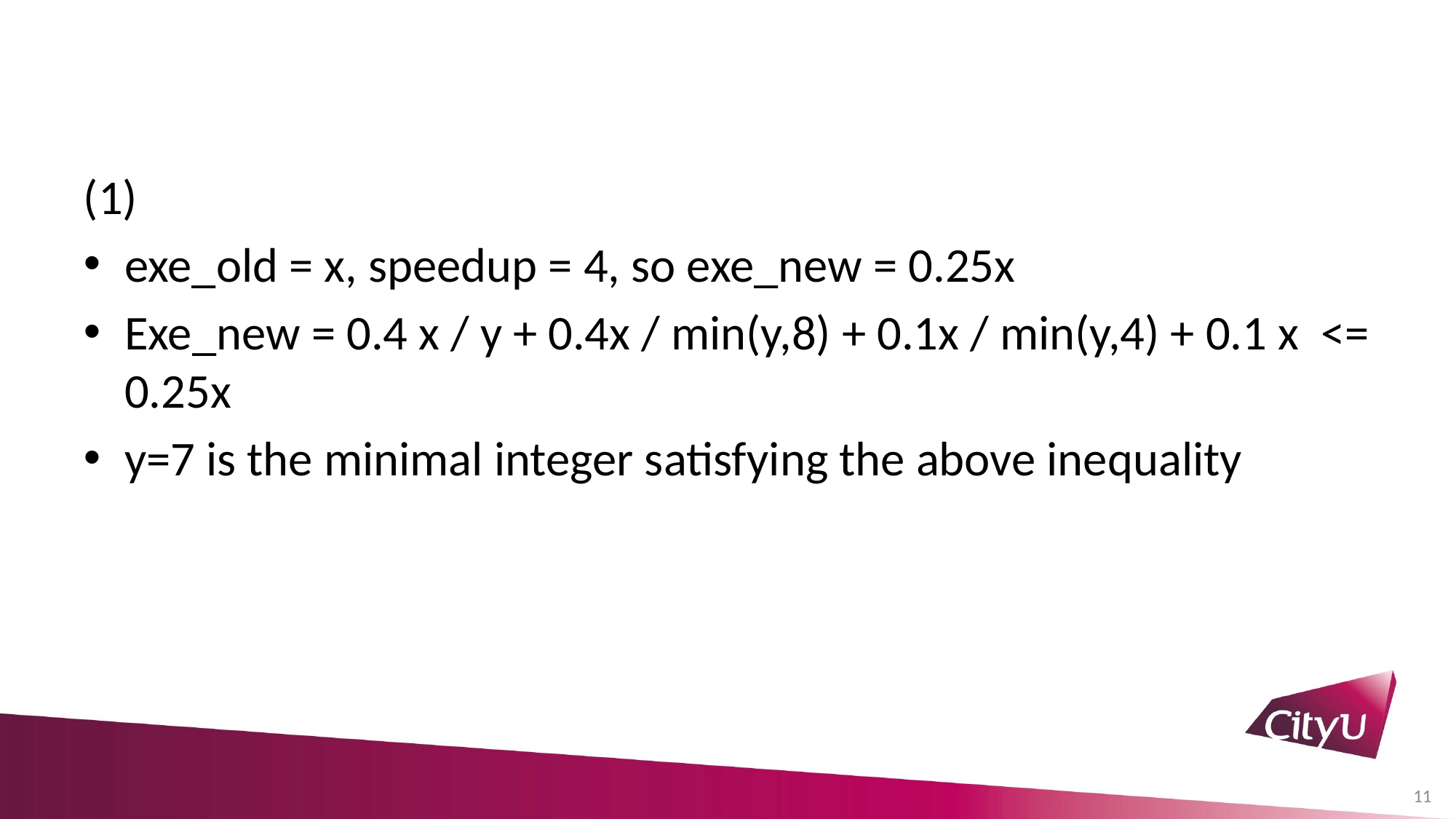

#
(1)
exe_old = x, speedup = 4, so exe_new = 0.25x
Exe_new = 0.4 x / y + 0.4x / min(y,8) + 0.1x / min(y,4) + 0.1 x  <= 0.25x
y=7 is the minimal integer satisfying the above inequality
11